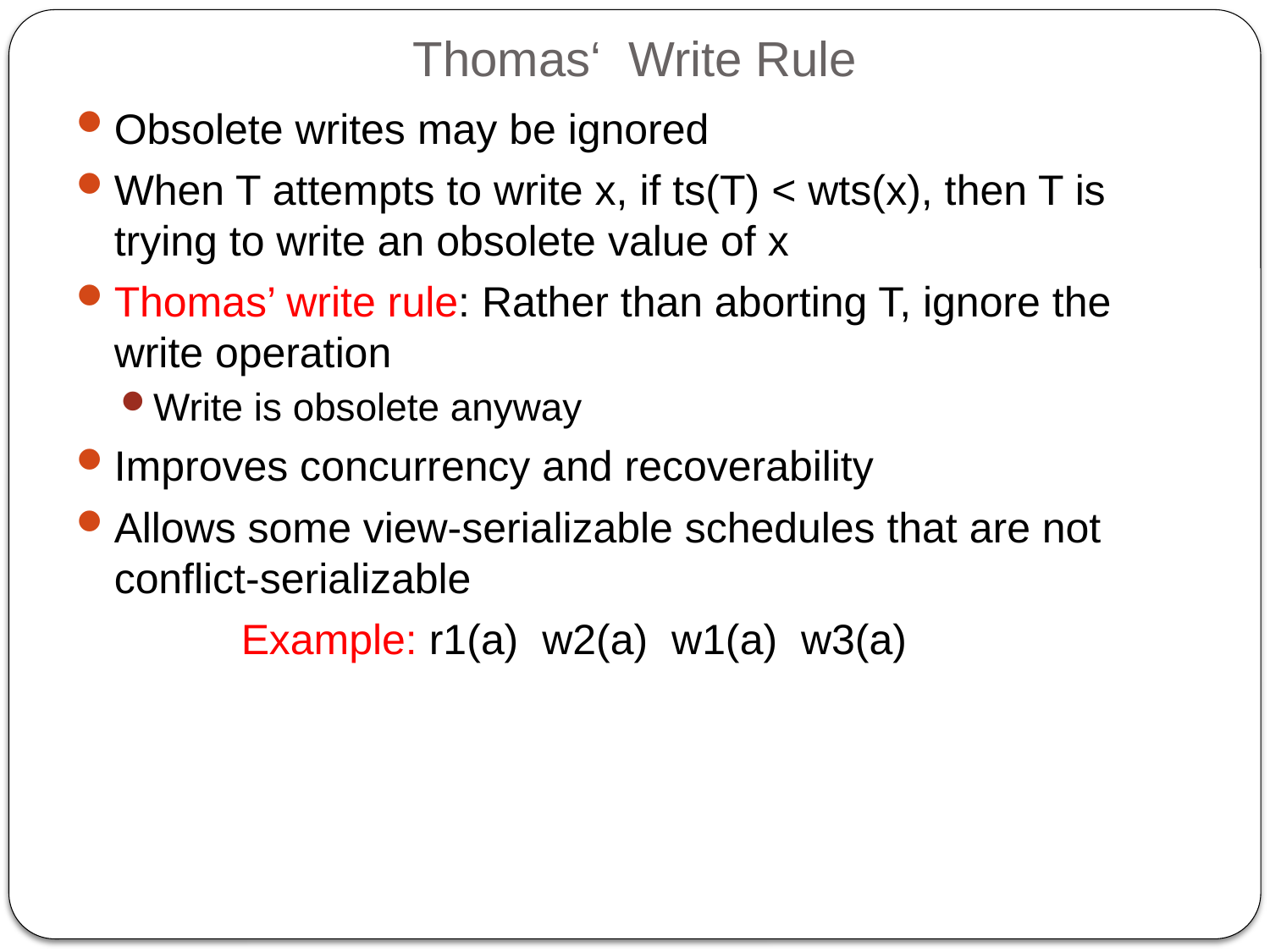

# Thomas‘  Write Rule
Obsolete writes may be ignored
When T attempts to write x, if ts(T) < wts(x), then T is trying to write an obsolete value of x
Thomas’ write rule: Rather than aborting T, ignore the write operation
Write is obsolete anyway
Improves concurrency and recoverability
Allows some view-serializable schedules that are not conflict-serializable
		Example: r1(a)  w2(a)  w1(a)  w3(a)